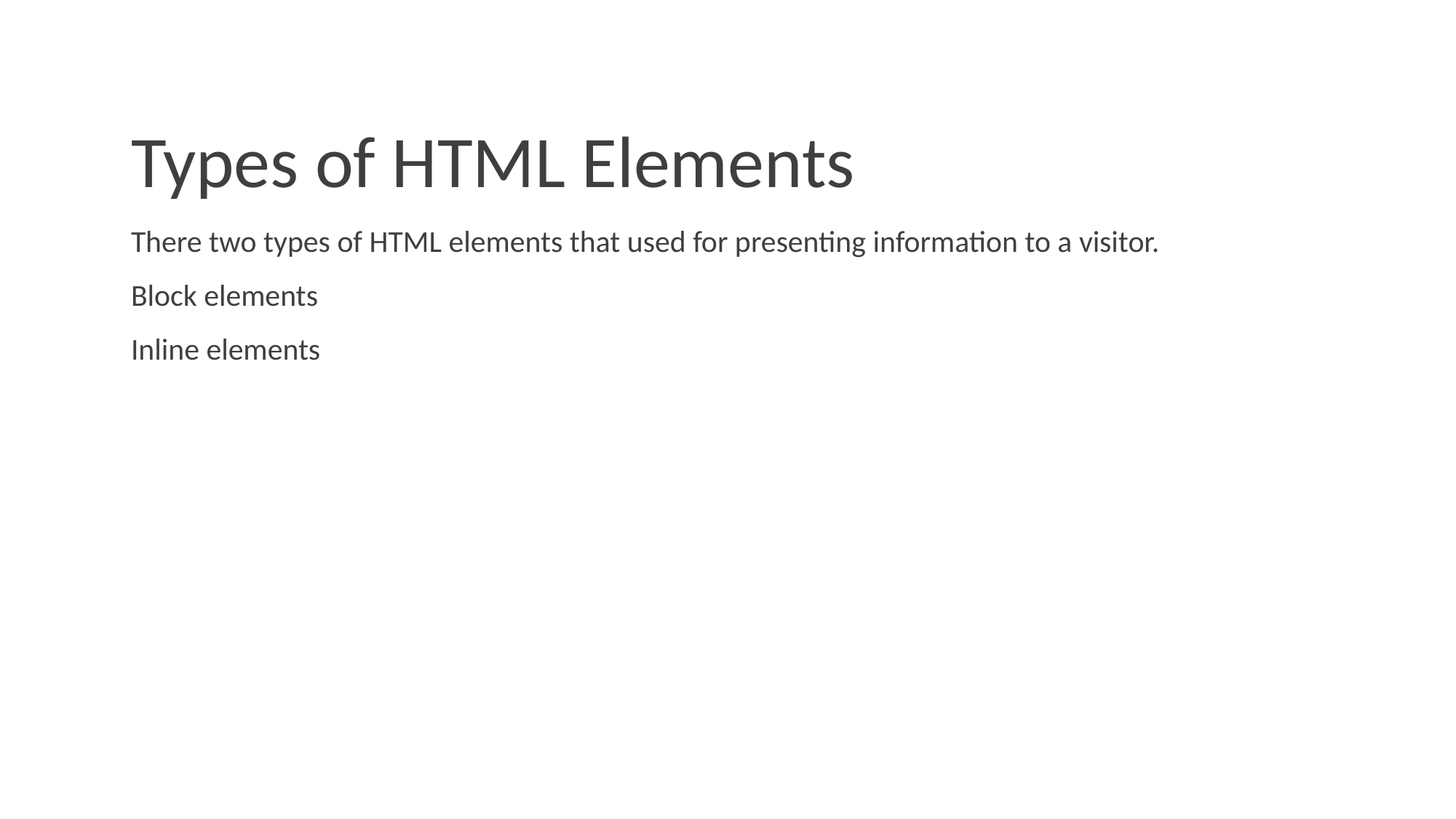

# Types of HTML Elements
There two types of HTML elements that used for presenting information to a visitor.
Block elements
Inline elements